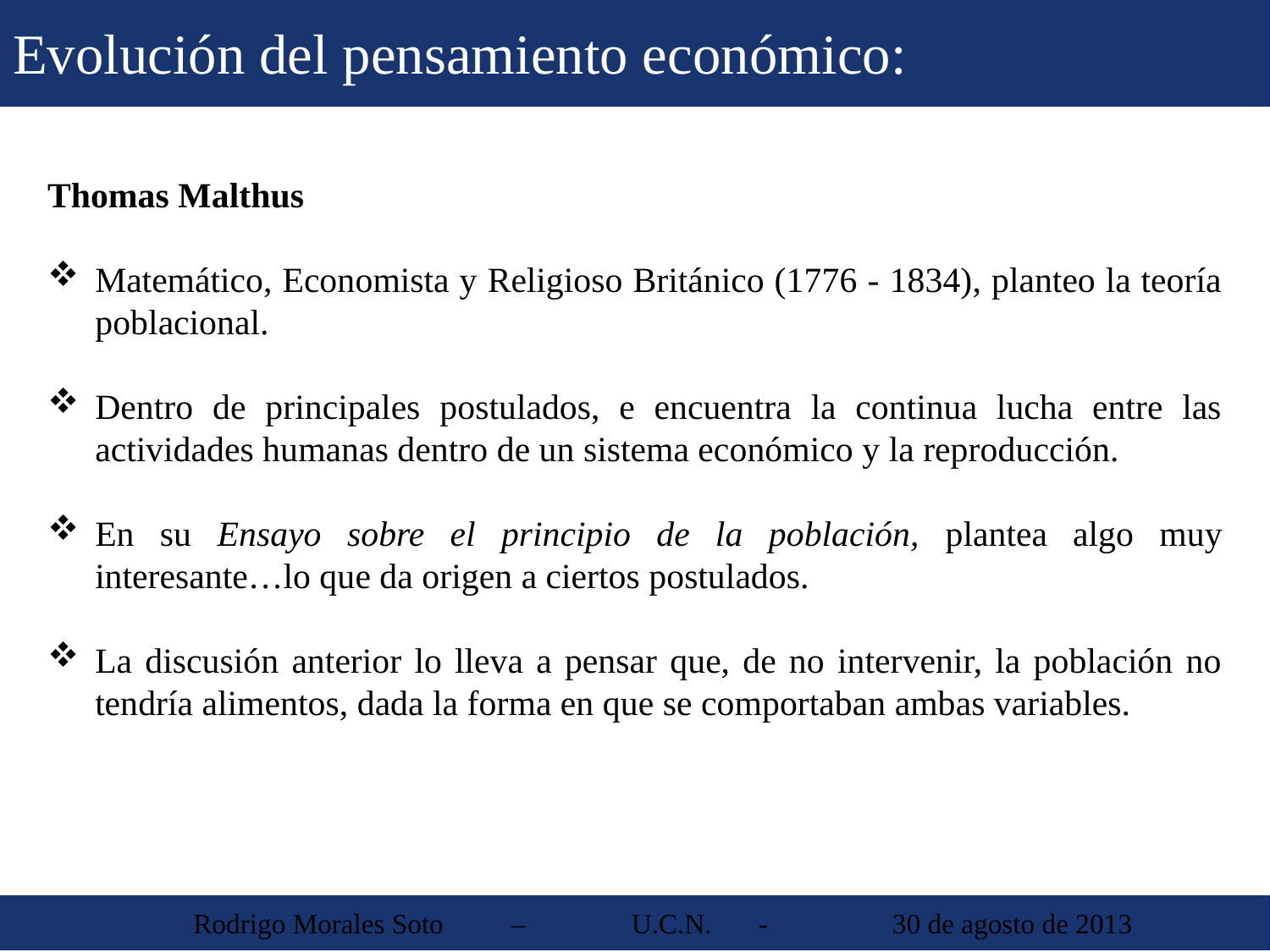

Evolución del pensamiento económico:
Thomas Malthus

Matemático, Economista y Religioso Británico (1776 - 1834), planteo la teoría poblacional.

Dentro de principales postulados, e encuentra la continua lucha entre las actividades humanas dentro de un sistema económico y la reproducción.

En su Ensayo sobre el principio de la población, plantea algo muy interesante…lo que da origen a ciertos postulados.

La discusión anterior lo lleva a pensar que, de no intervenir, la población no tendría alimentos, dada la forma en que se comportaban ambas variables.

          Rodrigo Morales Soto	 – 	U.C.N. 	-	 30 de agosto de 2013